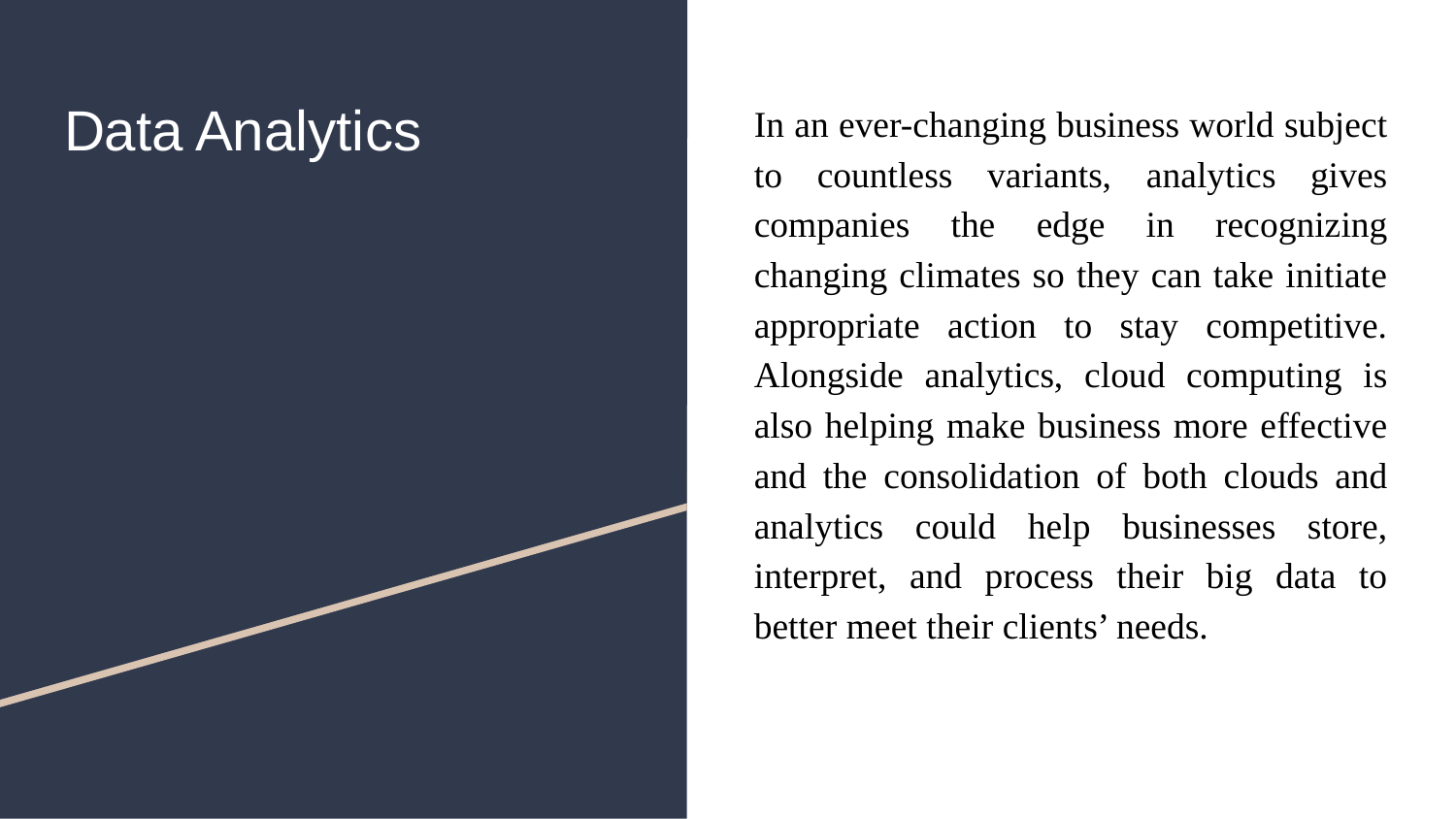

# Data Analytics

In an ever-changing business world subject to countless variants, analytics gives companies the edge in recognizing changing climates so they can take initiate appropriate action to stay competitive. Alongside analytics, cloud computing is also helping make business more effective and the consolidation of both clouds and analytics could help businesses store, interpret, and process their big data to better meet their clients’ needs.